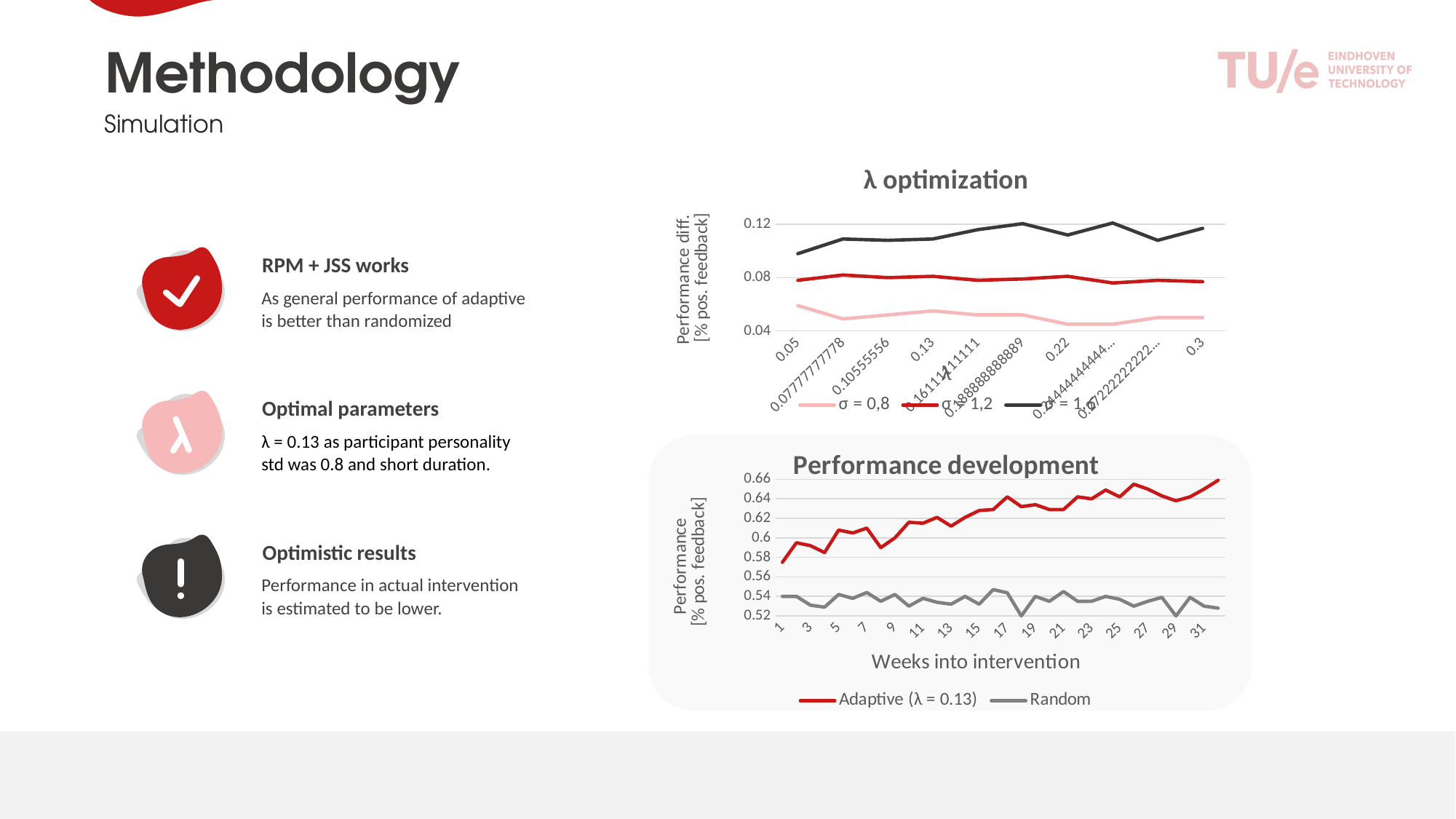

Methodology

Simulation

### Chart: λ optimization

| Category | σ = 0,8 | σ = 1,2 | σ = 1,6 |
|---|---|---|---|
| 0.05 | 0.059 | 0.078 | 0.098 |
| 7.7777777780000001E-2 | 0.049 | 0.082 | 0.109 |
| 0.10555556000000001 | 0.052 | 0.08 | 0.108 |
| 0.13 | 0.055 | 0.081 | 0.109 |
| 0.16111111111000001 | 0.052 | 0.078 | 0.116 |
| 0.18888888888899999 | 0.052 | 0.079 | 0.1205 |
| 0.22 | 0.045 | 0.081 | 0.112 |
| 0.24444444444444399 | 0.045 | 0.076 | 0.121 |
| 0.27222222222222198 | 0.05 | 0.078 | 0.108 |
| 0.3 | 0.05 | 0.077 | 0.117 |

RPM + JSS works
As general performance of adaptive is better than randomized

Optimal parameters
λ = 0.13 as participant personality std was 0.8 and short duration.

### Chart: Performance development

| Category | Adaptive (λ = 0.13) | Random |
|---|---|---|
| 1 | 0.575 | 0.54 |
| 2 | 0.595 | 0.54 |
| 3 | 0.592 | 0.531 |
| 4 | 0.585 | 0.529 |
| 5 | 0.608 | 0.542 |
| 6 | 0.605 | 0.538 |
| 7 | 0.61 | 0.544 |
| 8 | 0.59 | 0.535 |
| 9 | 0.6 | 0.542 |
| 10 | 0.616 | 0.53 |
| 11 | 0.615 | 0.538 |
| 12 | 0.621 | 0.534 |
| 13 | 0.612 | 0.532 |
| 14 | 0.621 | 0.54 |
| 15 | 0.628 | 0.532 |
| 16 | 0.629 | 0.547 |
| 17 | 0.642 | 0.5437 |
| 18 | 0.632 | 0.52 |
| 19 | 0.634 | 0.54 |
| 20 | 0.629 | 0.535 |
| 21 | 0.629 | 0.545 |
| 22 | 0.642 | 0.535 |
| 23 | 0.64 | 0.535 |
| 24 | 0.649 | 0.54 |
| 25 | 0.642 | 0.537 |
| 26 | 0.655 | 0.53 |
| 27 | 0.65 | 0.535 |
| 28 | 0.643 | 0.539 |
| 29 | 0.638 | 0.52 |
| 30 | 0.642 | 0.539 |
| 31 | 0.65 | 0.53 |
| 32 | 0.659 | 0.528 |

Optimistic results
Performance in actual intervention is estimated to be lower.